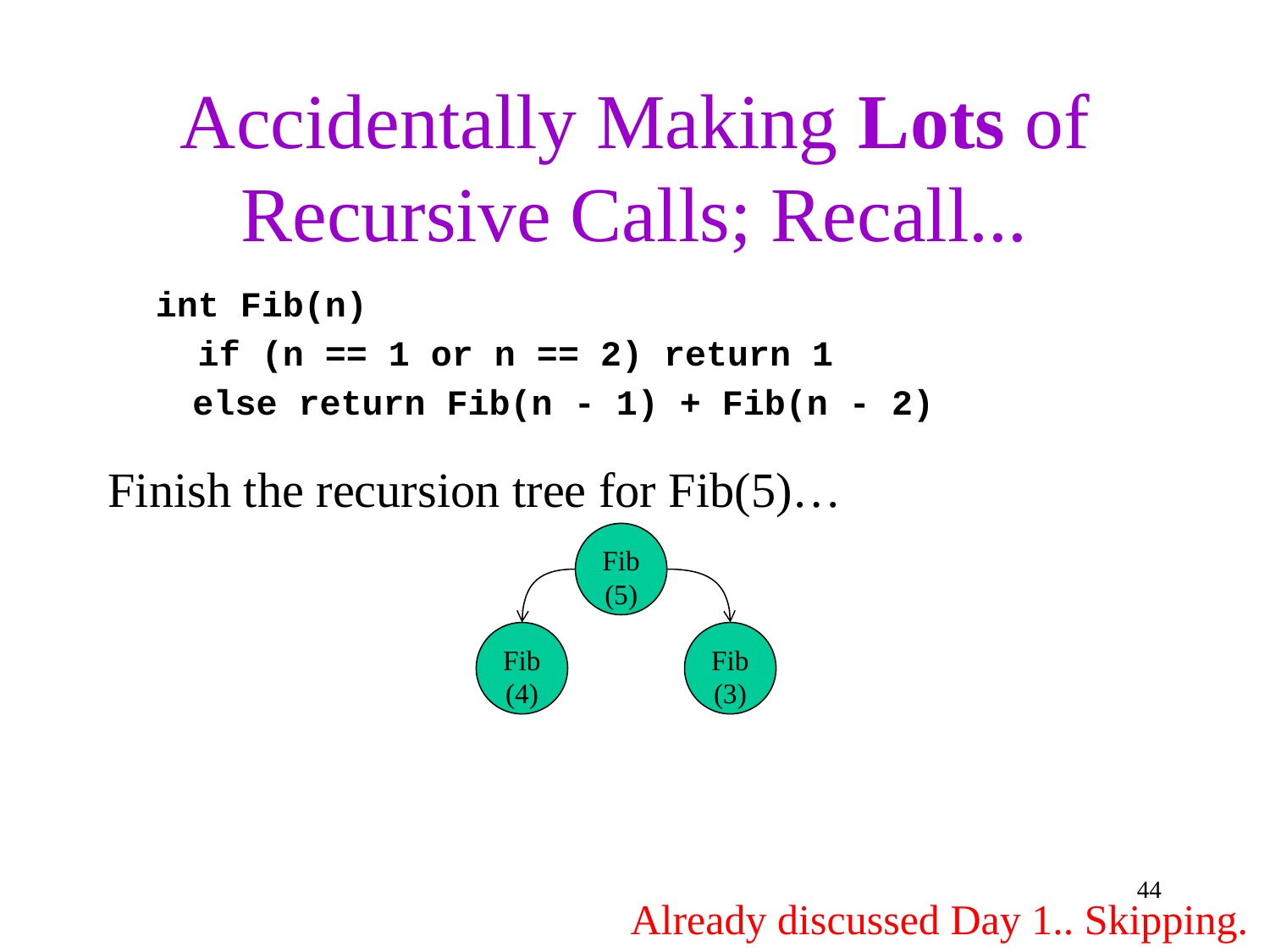

# Accidentally Making Lots of Recursive Calls; Recall...
	int Fib(n)
	  if (n == 1 or n == 2) return 1
    else return Fib(n - 1) + Fib(n - 2)

Finish the recursion tree for Fib(5)…

Fib(5)
Fib(4)
Fib(3)
44
Already discussed Day 1.. Skipping.